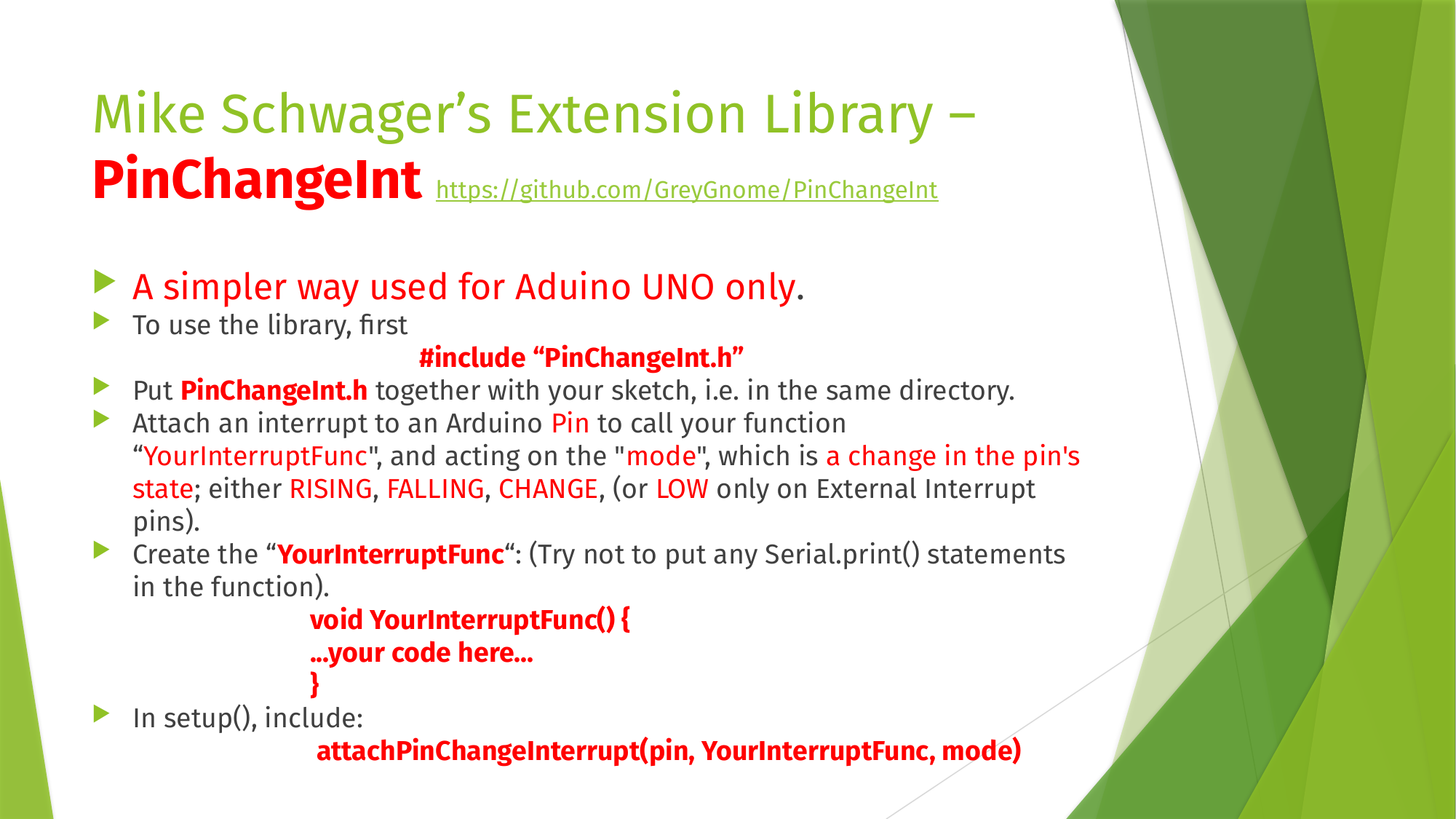

# Mike Schwager’s Extension Library – PinChangeInt  https://github.com/GreyGnome/PinChangeInt
A simpler way used for Aduino UNO only.
To use the library, first
 			#include “PinChangeInt.h”
Put PinChangeInt.h together with your sketch, i.e. in the same directory.
Attach an interrupt to an Arduino Pin to call your function “YourInterruptFunc", and acting on the "mode", which is a change in the pin's state; either RISING, FALLING, CHANGE, (or LOW only on External Interrupt pins).
Create the “YourInterruptFunc“: (Try not to put any Serial.print() statements in the function).
       		void YourInterruptFunc() {
         		...your code here...
       		}
In setup(), include:
       		 attachPinChangeInterrupt(pin, YourInterruptFunc, mode)